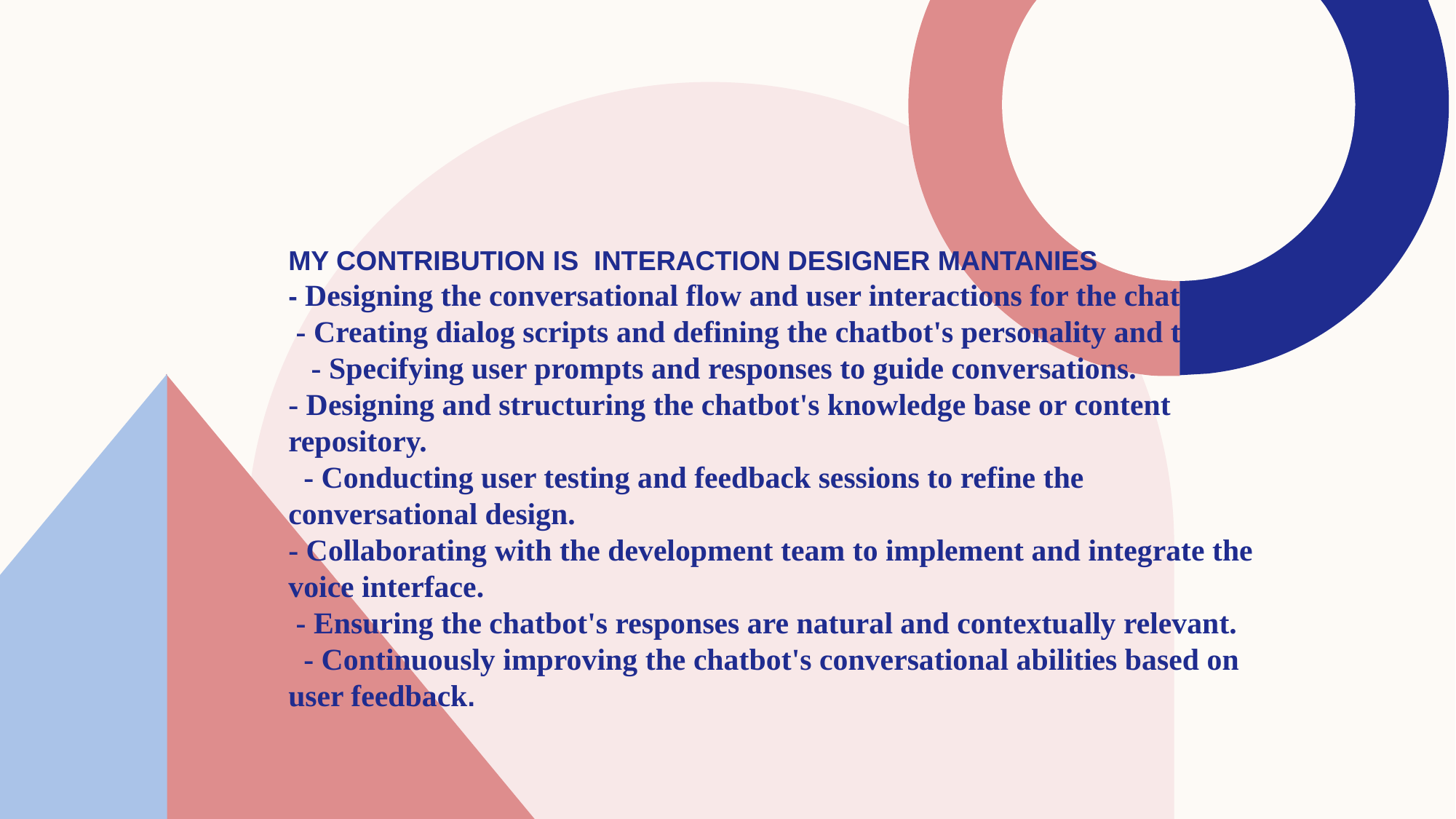

# MY CONTRIBUTION IS  Interaction Designer MANTANIES - Designing the conversational flow and user interactions for the chatbot. - Creating dialog scripts and defining the chatbot's personality and tone. - Specifying user prompts and responses to guide conversations. - Designing and structuring the chatbot's knowledge base or content repository. - Conducting user testing and feedback sessions to refine the conversational design. - Collaborating with the development team to implement and integrate the voice interface. - Ensuring the chatbot's responses are natural and contextually relevant. - Continuously improving the chatbot's conversational abilities based on user feedback.